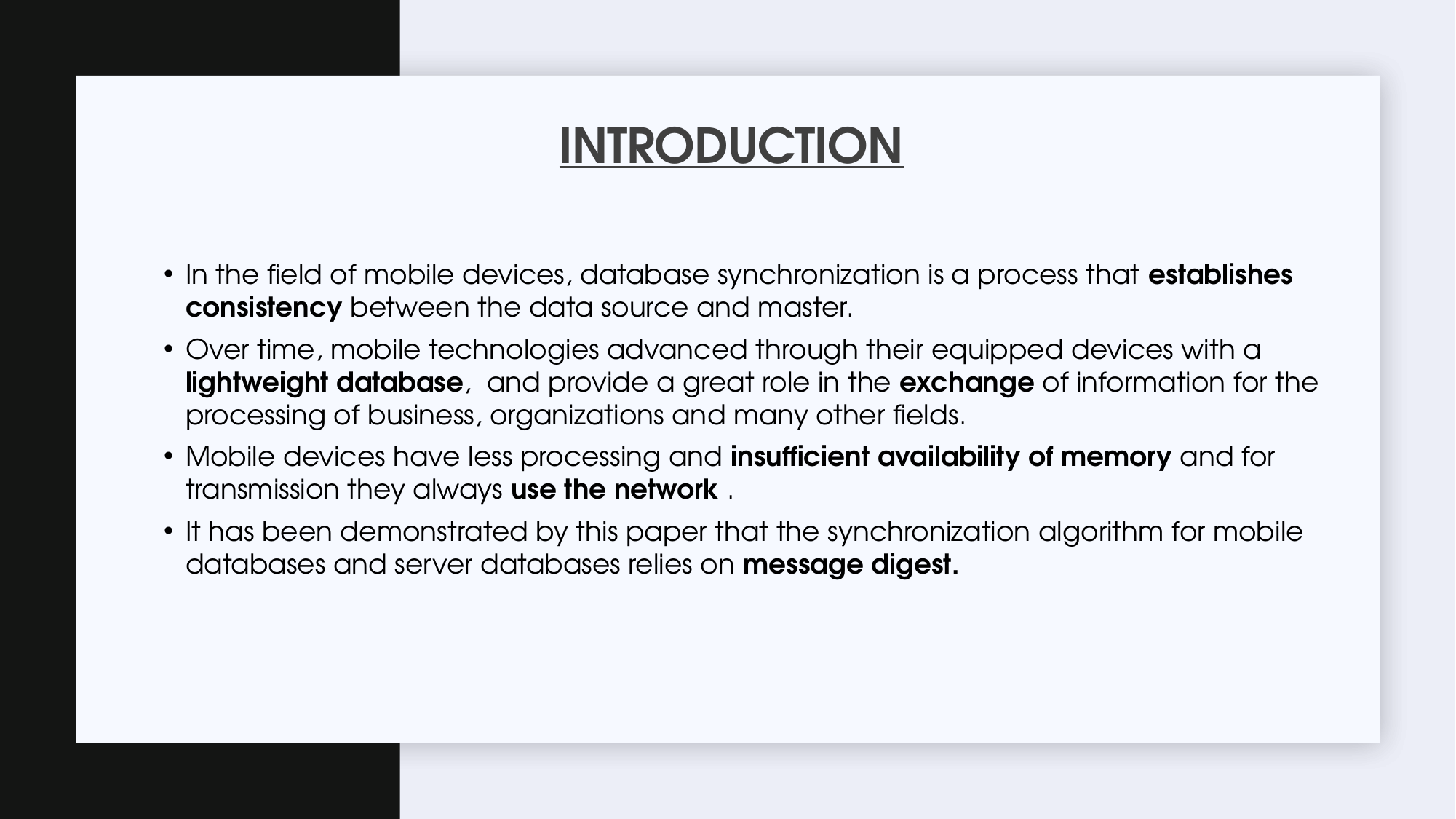

# INtroduction
In the field of mobile devices, database synchronization is a process that establishes consistency between the data source and master.
Over time, mobile technologies advanced through their equipped devices with a lightweight database,  and provide a great role in the exchange of information for the processing of business, organizations and many other fields.
Mobile devices have less processing and insufficient availability of memory and for transmission they always use the network .
It has been demonstrated by this paper that the synchronization algorithm for mobile databases and server databases relies on message digest.